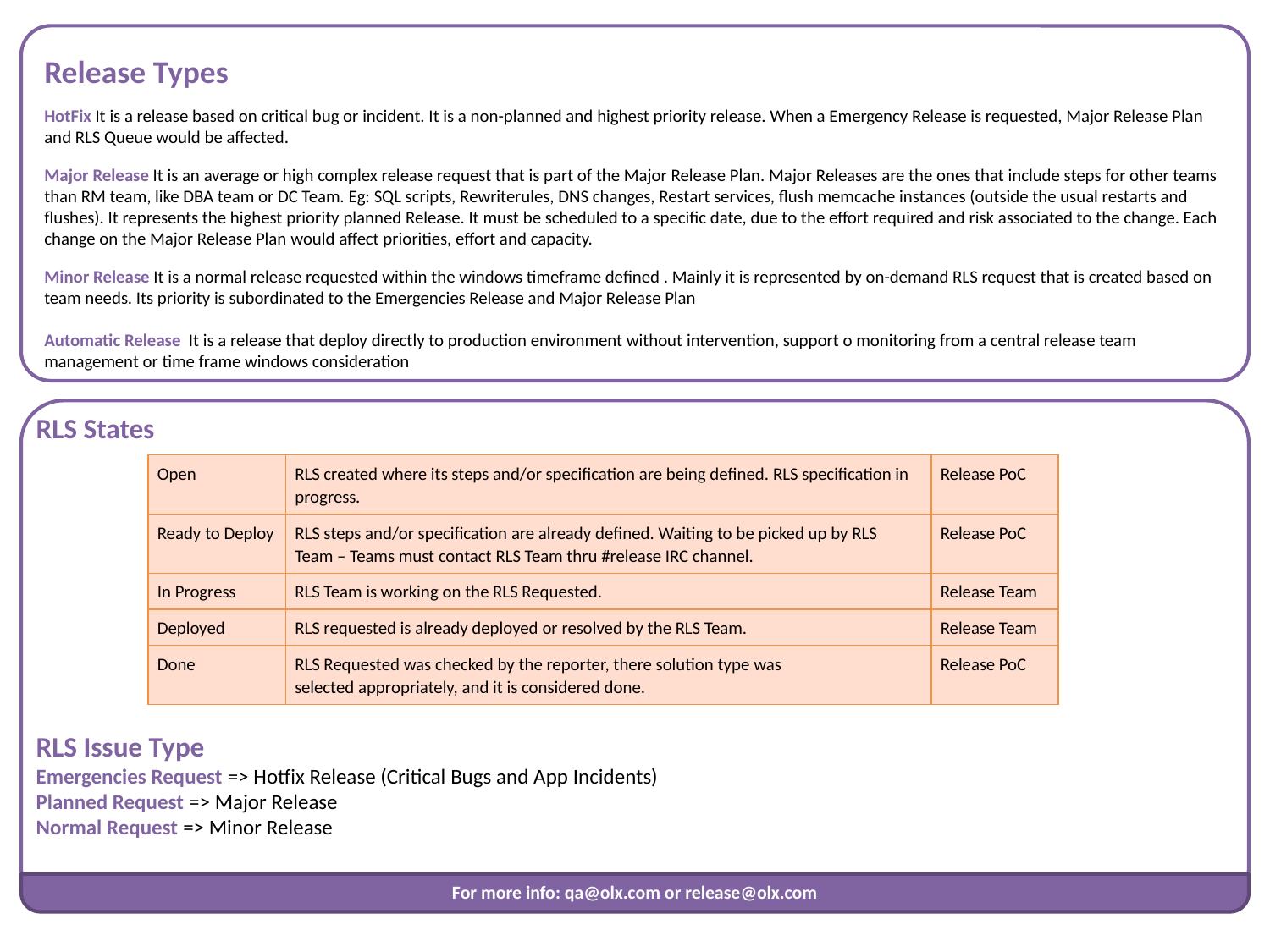

Release Types

HotFix It is a release based on critical bug or incident. It is a non-planned and highest priority release. When a Emergency Release is requested, Major Release Plan and RLS Queue would be affected.

Major Release It is an average or high complex release request that is part of the Major Release Plan. Major Releases are the ones that include steps for other teams than RM team, like DBA team or DC Team. Eg: SQL scripts, Rewriterules, DNS changes, Restart services, flush memcache instances (outside the usual restarts and flushes). It represents the highest priority planned Release. It must be scheduled to a specific date, due to the effort required and risk associated to the change. Each change on the Major Release Plan would affect priorities, effort and capacity.

Minor Release It is a normal release requested within the windows timeframe defined . Mainly it is represented by on-demand RLS request that is created based on team needs. Its priority is subordinated to the Emergencies Release and Major Release Plan

Automatic Release  It is a release that deploy directly to production environment without intervention, support o monitoring from a central release team management or time frame windows consideration

RLS States

RLS Issue Type
Emergencies Request => Hotfix Release (Critical Bugs and App Incidents)
Planned Request => Major Release
Normal Request => Minor Release

| Open | RLS created where its steps and/or specification are being defined. RLS specification in progress. | Release PoC |
| --- | --- | --- |
| Ready to Deploy | RLS steps and/or specification are already defined. Waiting to be picked up by RLS Team – Teams must contact RLS Team thru #release IRC channel. | Release PoC |
| In Progress | RLS Team is working on the RLS Requested. | Release Team |
| Deployed | RLS requested is already deployed or resolved by the RLS Team. | Release Team |
| Done | RLS Requested was checked by the reporter, there solution type was selected appropriately, and it is considered done. | Release PoC |

For more info: qa@olx.com or release@olx.com